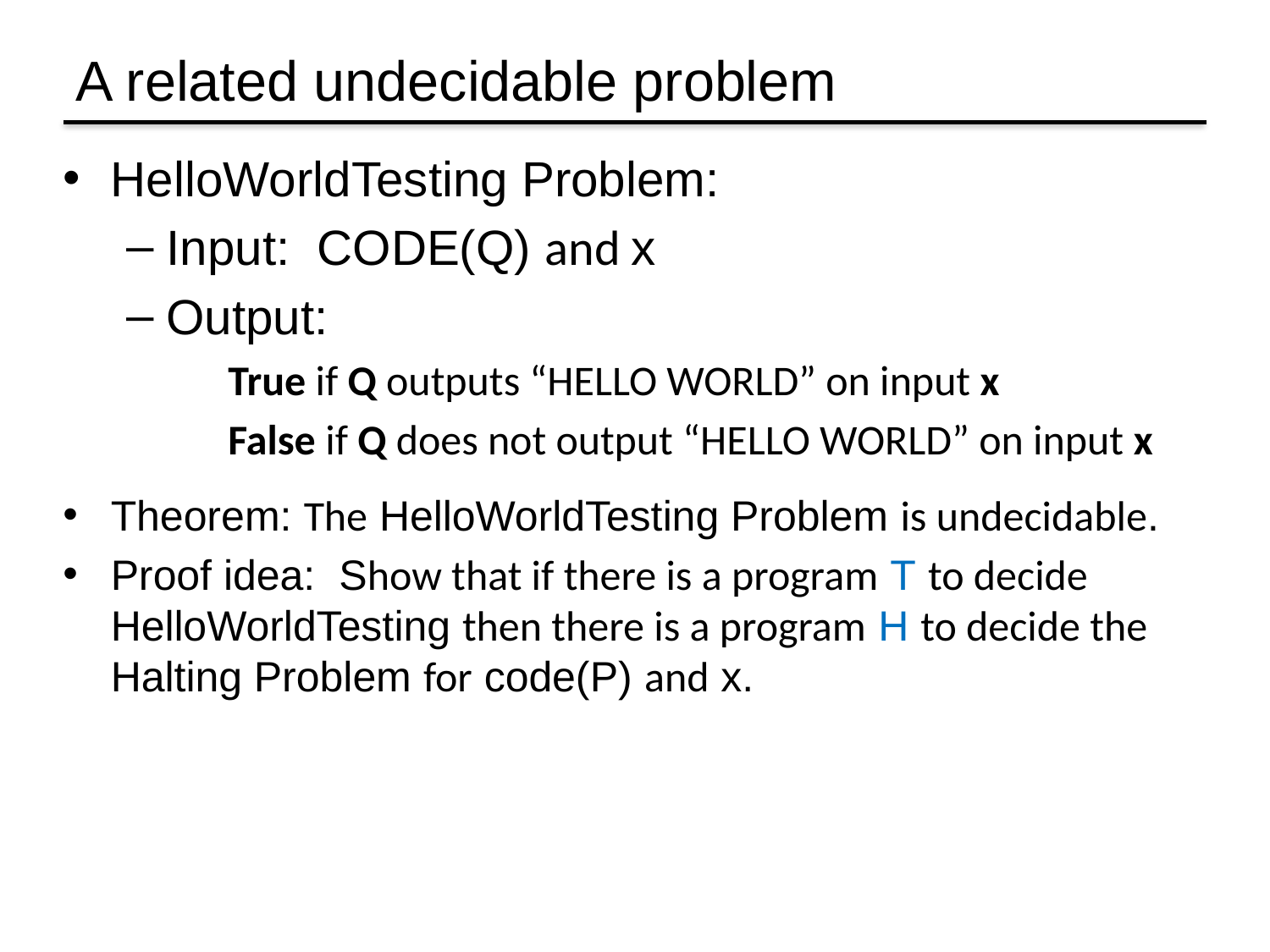

# A related undecidable problem
HelloWorldTesting Problem:
Input:  CODE(Q) and x
Output:
    True if Q outputs “HELLO WORLD” on input x
    False if Q does not output “HELLO WORLD” on input x

Theorem: The HelloWorldTesting Problem is undecidable.
Proof idea:  Show that if there is a program T to decide HelloWorldTesting then there is a program H to decide the Halting Problem for code(P) and x.